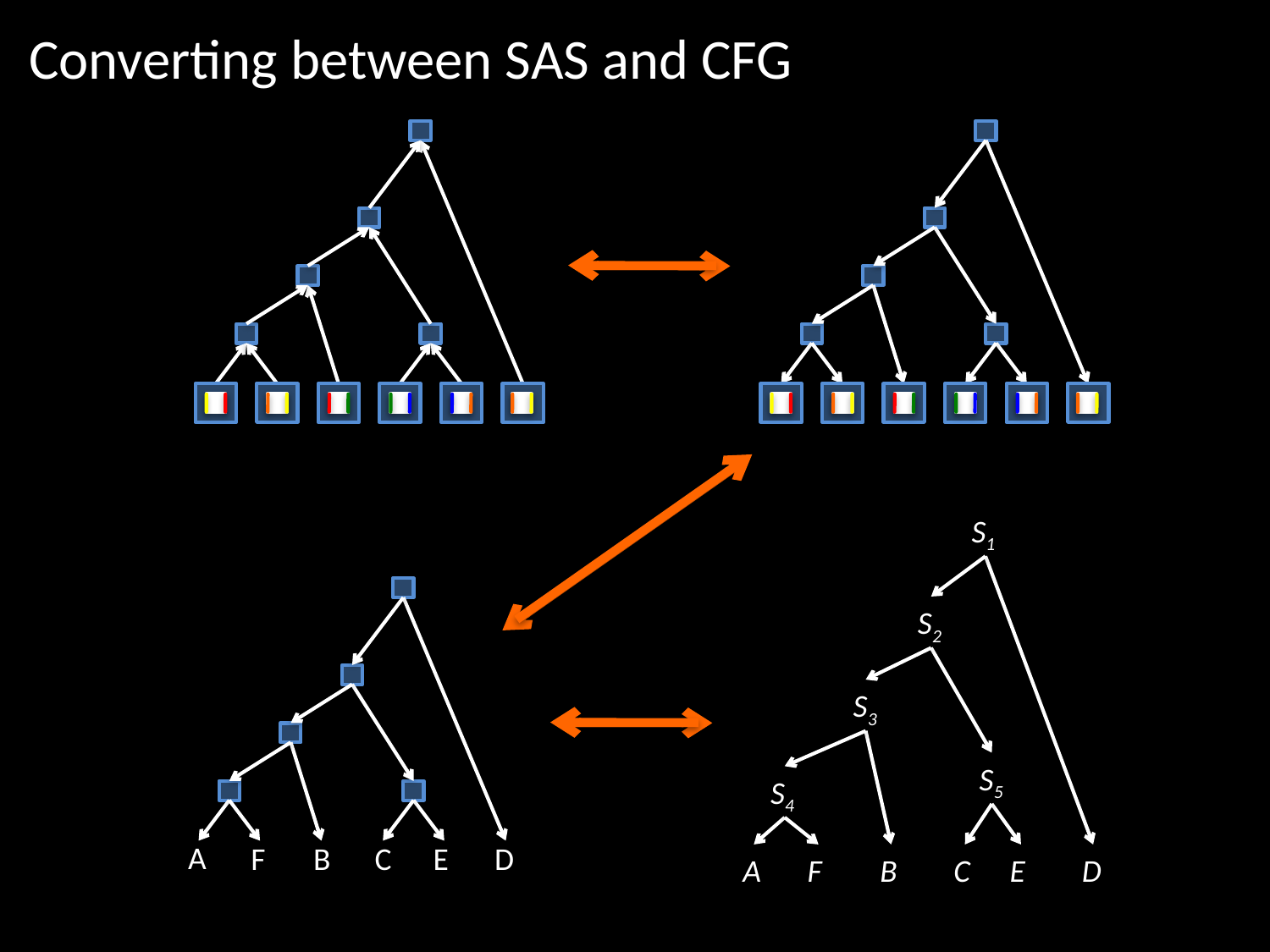

Converting between SAS and CFG

A
F
B
C
E
D
      S1
    S2
  S3
  S5
 S4
C
D
A
F
E
B